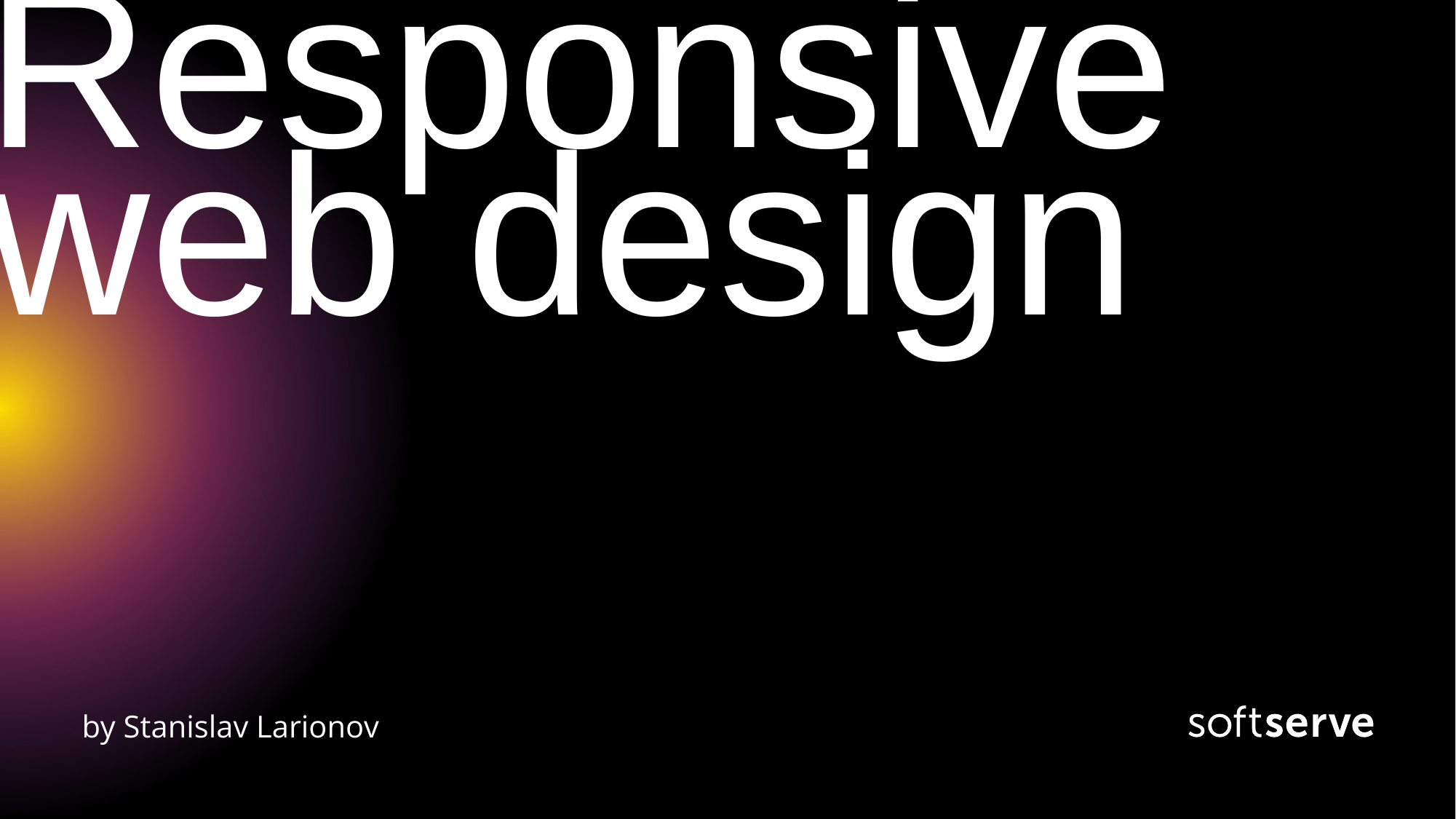

# Responsive web design
by Stanislav Larionov